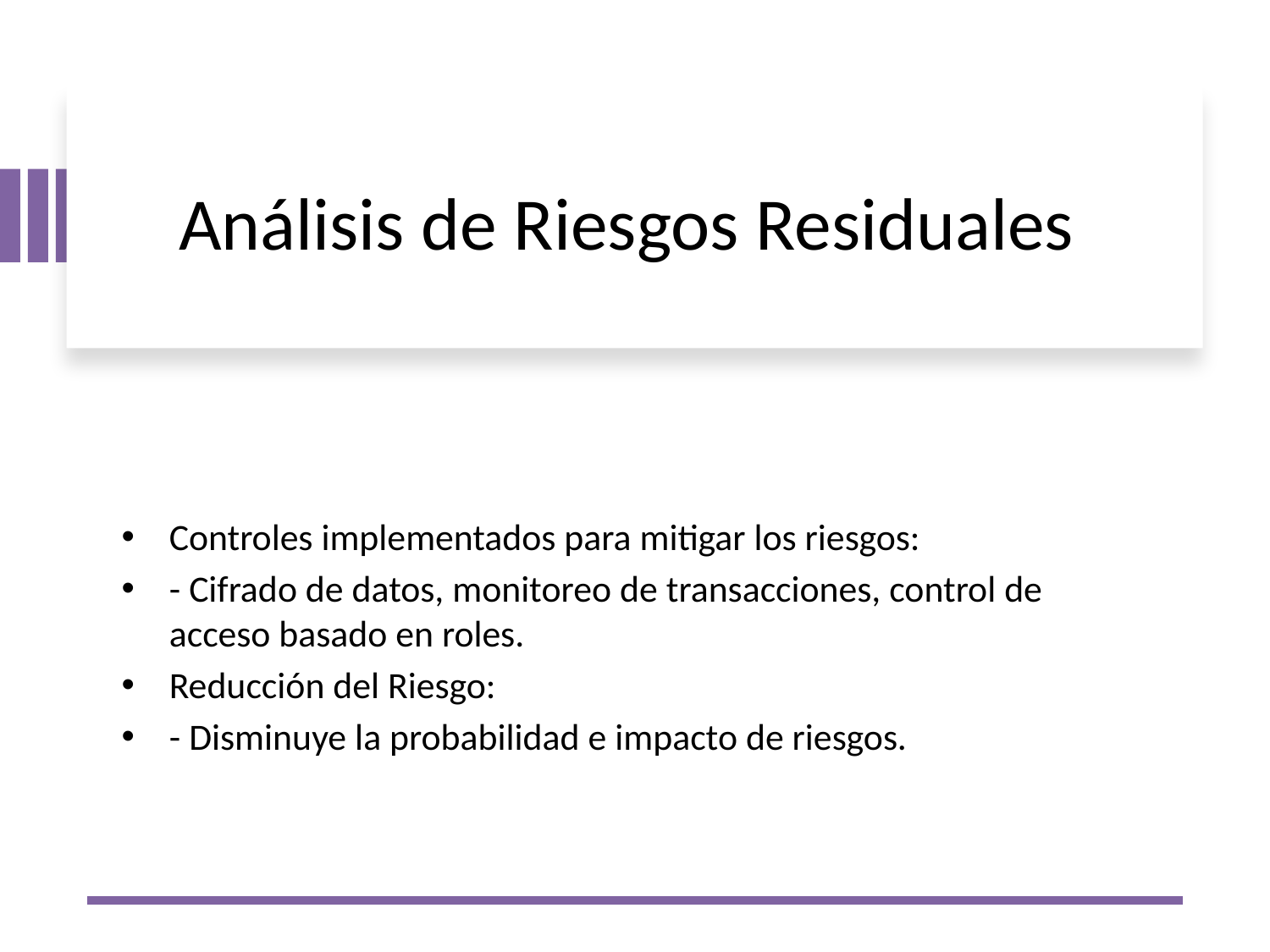

# Análisis de Riesgos Residuales

Controles implementados para mitigar los riesgos:
- Cifrado de datos, monitoreo de transacciones, control de acceso basado en roles.
Reducción del Riesgo:
- Disminuye la probabilidad e impacto de riesgos.